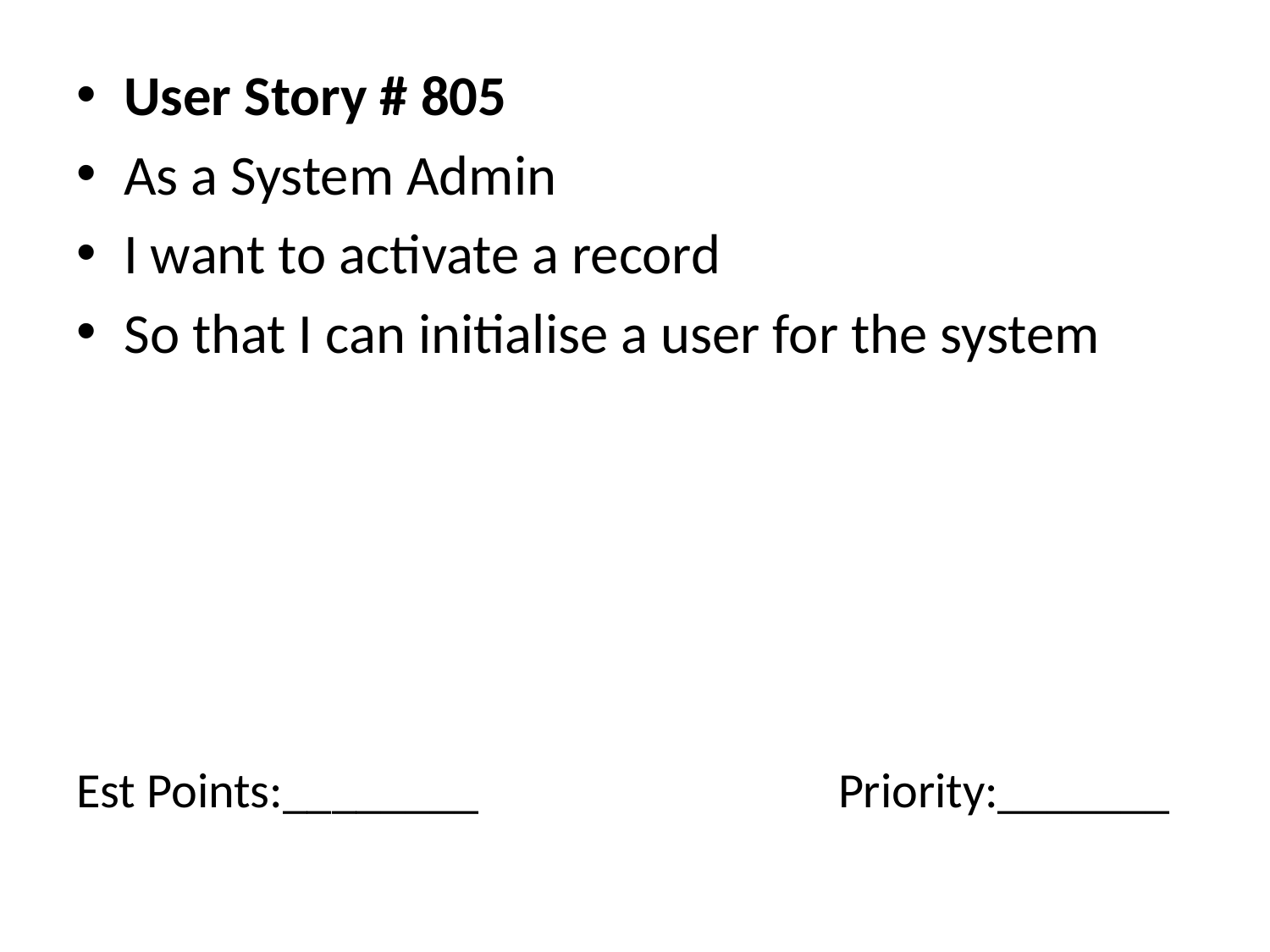

User Story # 805
As a System Admin
I want to activate a record
So that I can initialise a user for the system
# Est Points:________			Priority:_______